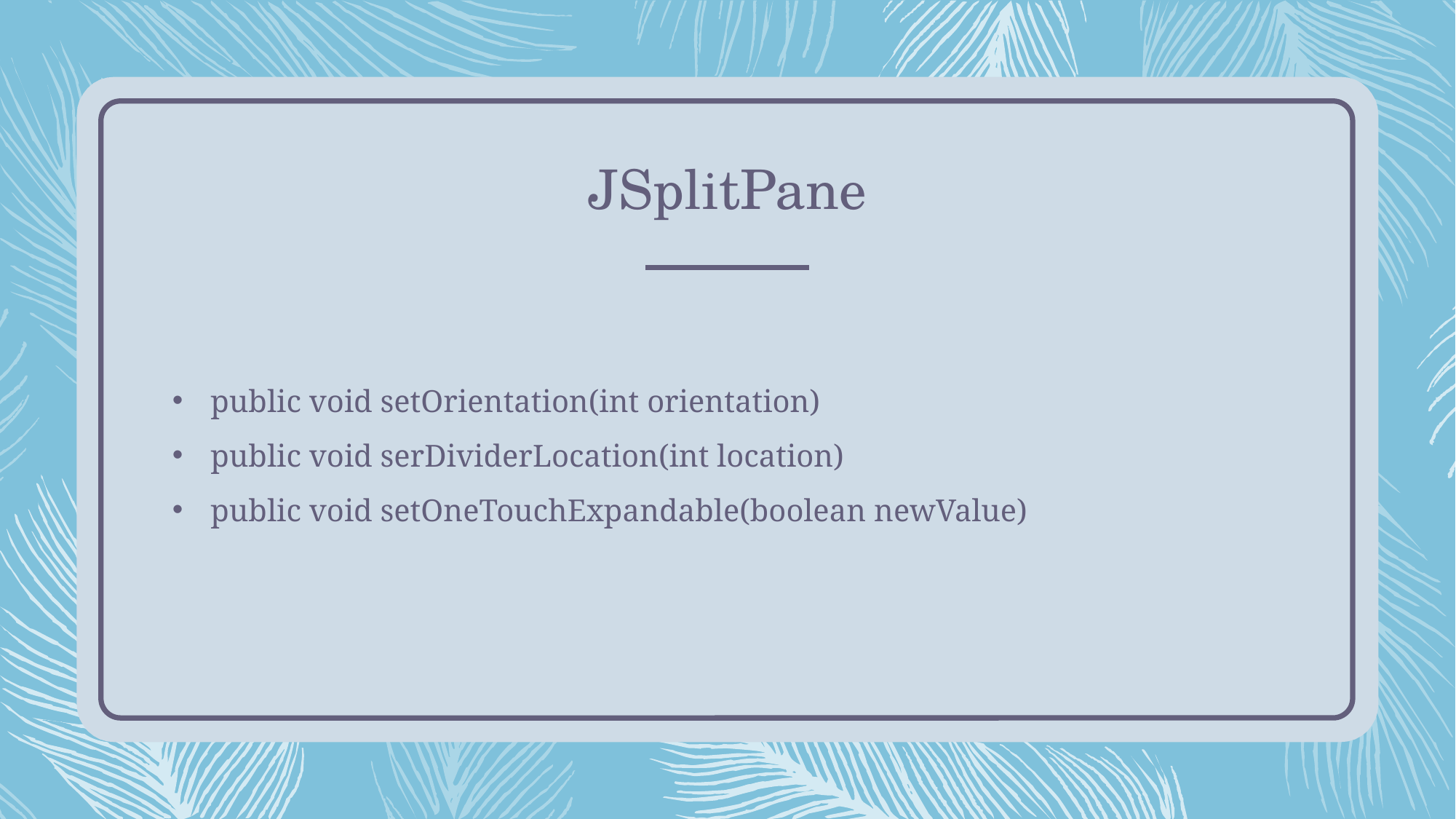

# JSplitPane
public void setOrientation(int orientation)
public void serDividerLocation(int location)
public void setOneTouchExpandable(boolean newValue)